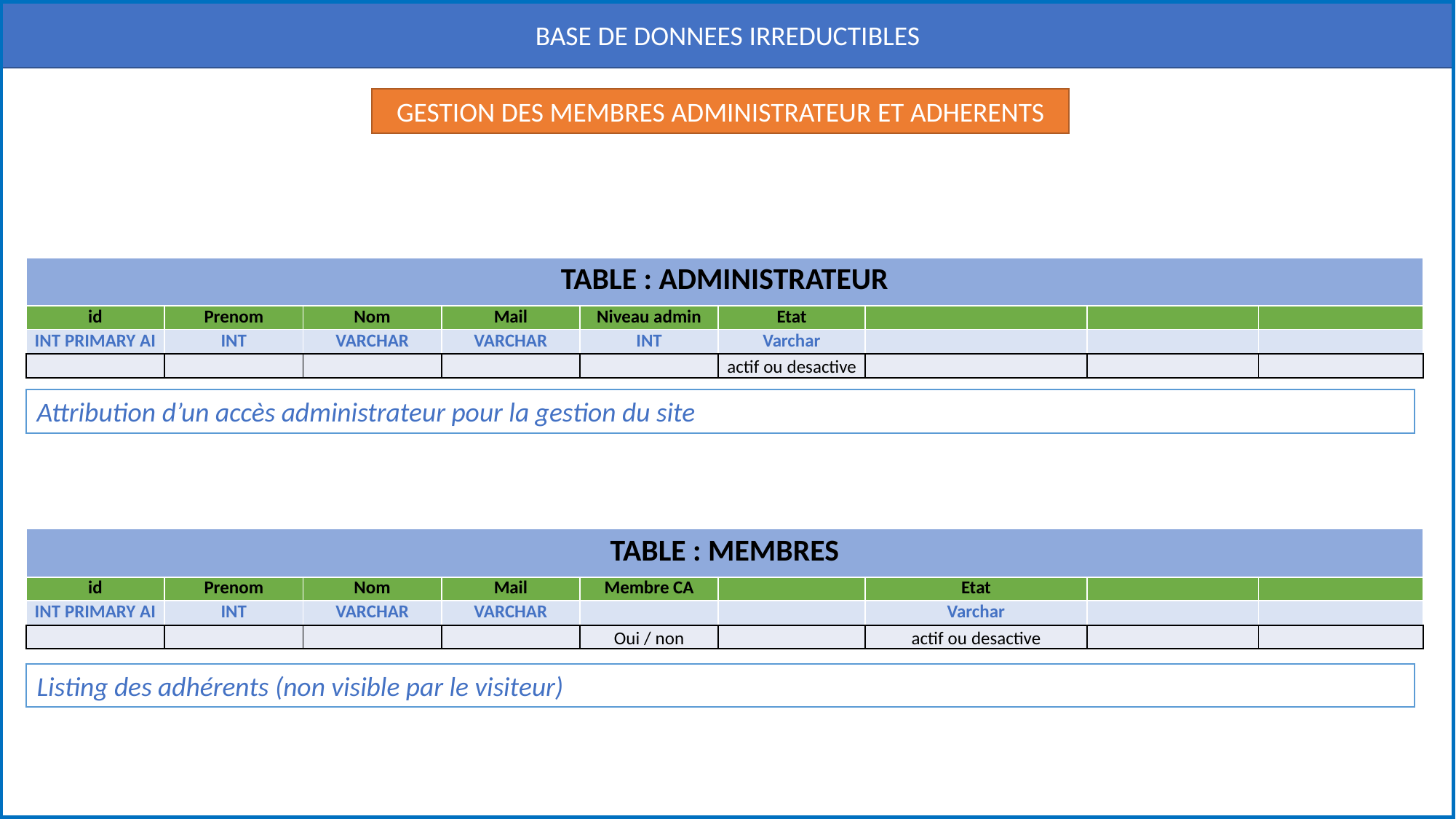

BASE DE DONNEES IRREDUCTIBLES
GESTION DES MEMBRES ADMINISTRATEUR ET ADHERENTS
| TABLE : ADMINISTRATEUR |  |  |  |  |  |  |  |  |
| --- | --- | --- | --- | --- | --- | --- | --- | --- |
| id | Prenom | Nom | Mail | Niveau admin | Etat |  |  |  |
| INT PRIMARY AI | INT | VARCHAR | VARCHAR | INT | Varchar |  |  |  |
|  |  |  |  |  | actif ou desactive |  |  |  |
Attribution d’un accès administrateur pour la gestion du site
| TABLE : MEMBRES |  |  |  |  |  |  |  |  |
| --- | --- | --- | --- | --- | --- | --- | --- | --- |
| id | Prenom | Nom | Mail | Membre CA |  | Etat |  |  |
| INT PRIMARY AI | INT | VARCHAR | VARCHAR |  |  | Varchar |  |  |
|  |  |  |  | Oui / non |  | actif ou desactive |  |  |
Listing des adhérents (non visible par le visiteur)